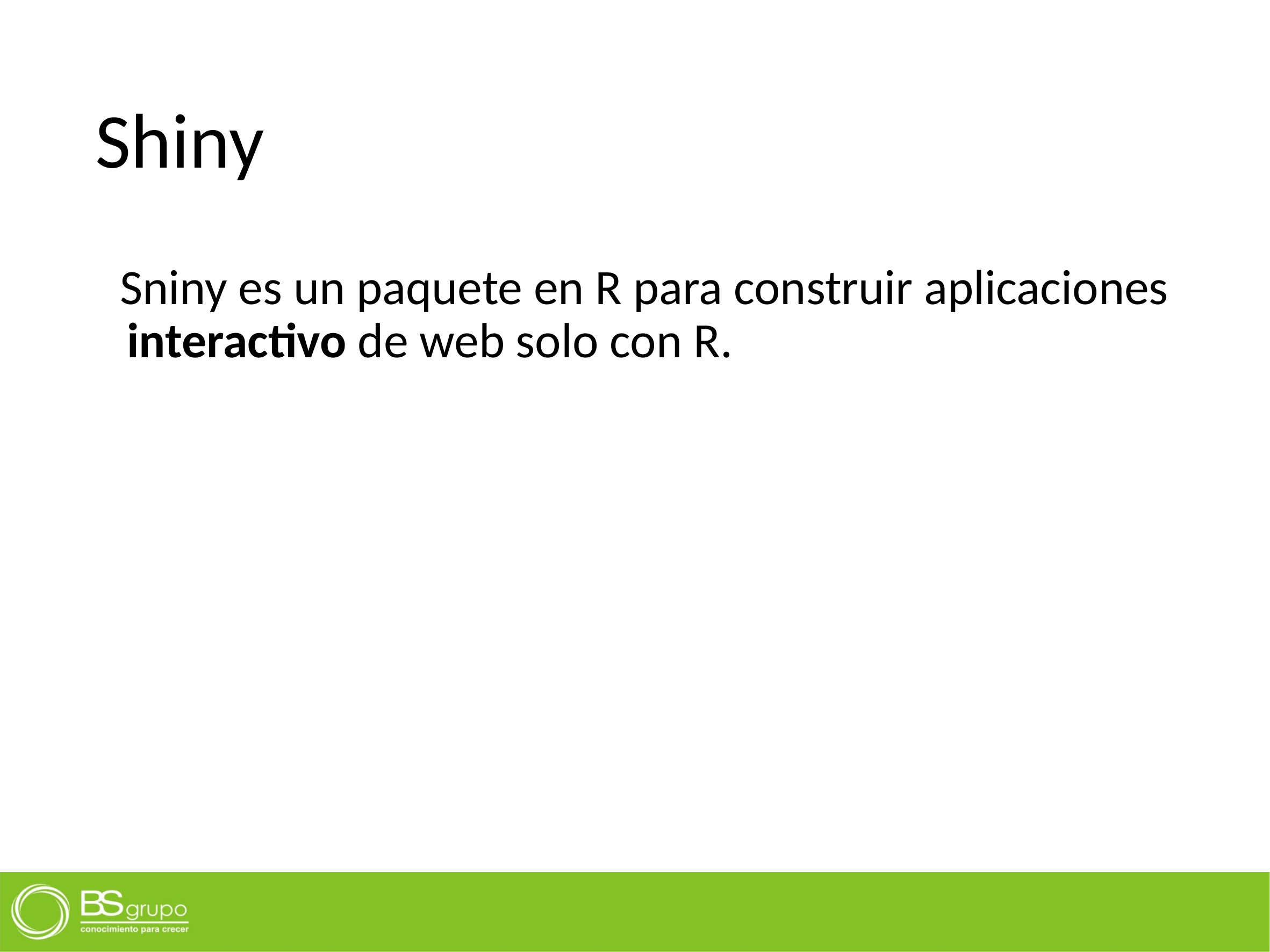

# Shiny
Sniny es un paquete en R para construir aplicaciones interactivo de web solo con R.